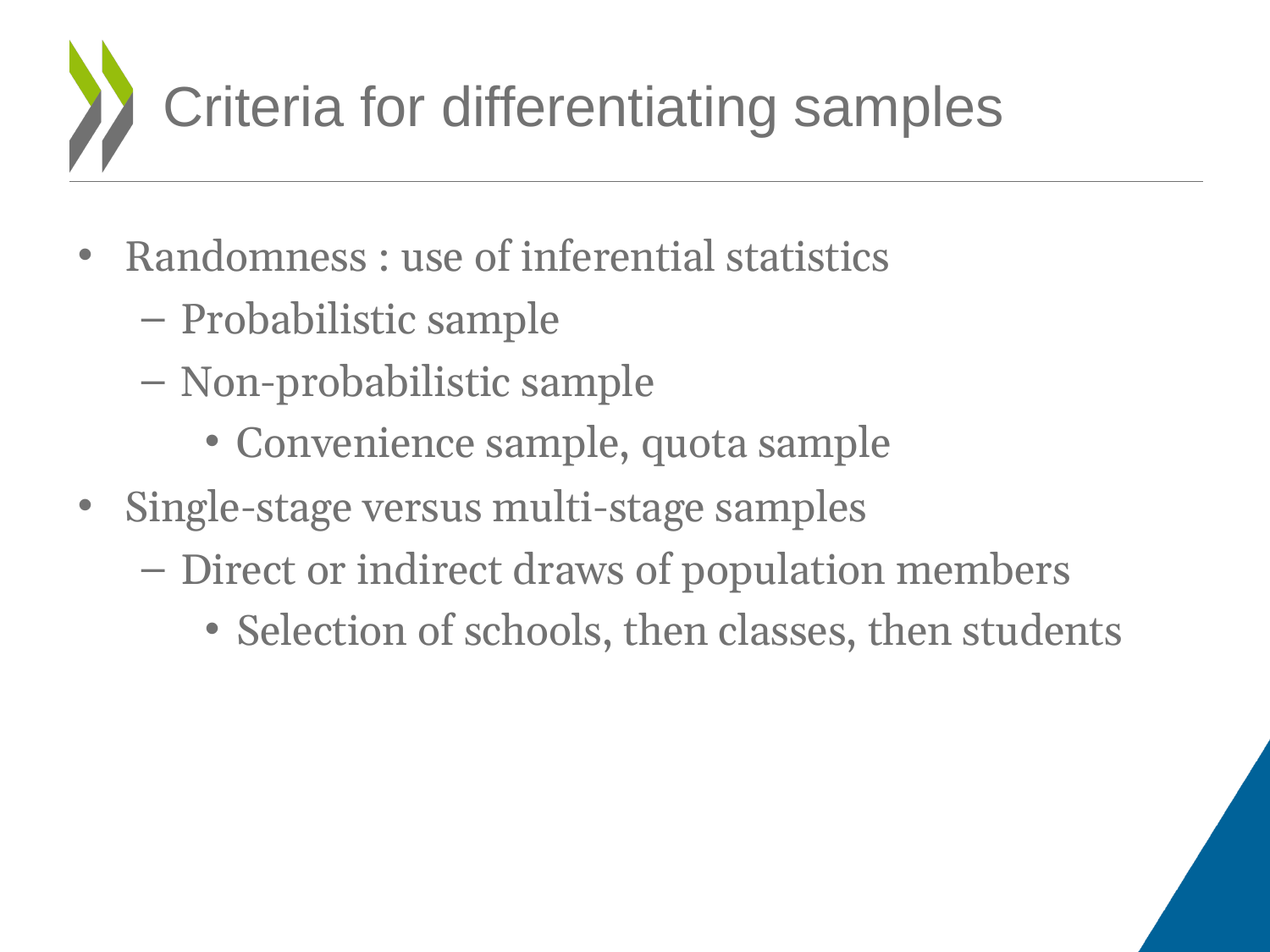

# Criteria for differentiating samples
Randomness : use of inferential statistics
Probabilistic sample
Non-probabilistic sample
Convenience sample, quota sample
Single-stage versus multi-stage samples
Direct or indirect draws of population members
Selection of schools, then classes, then students